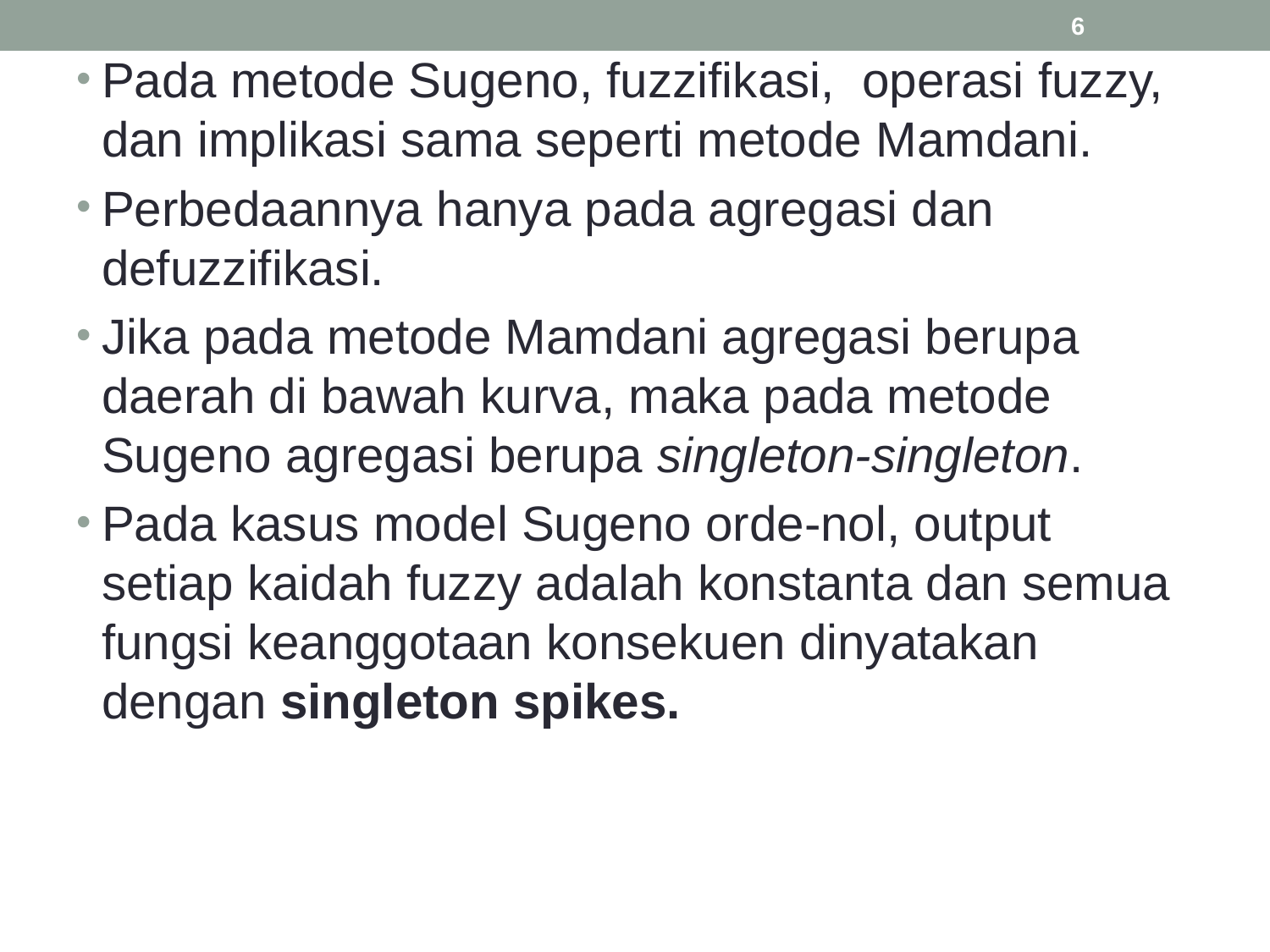

6
Pada metode Sugeno, fuzzifikasi,  operasi fuzzy,  dan implikasi sama seperti metode Mamdani.
Perbedaannya hanya pada agregasi dan defuzzifikasi.
Jika pada metode Mamdani agregasi berupa daerah di bawah kurva, maka pada metode Sugeno agregasi berupa singleton-singleton.
Pada kasus model Sugeno orde-nol, output setiap kaidah fuzzy adalah konstanta dan semua fungsi keanggotaan konsekuen dinyatakan dengan singleton spikes.